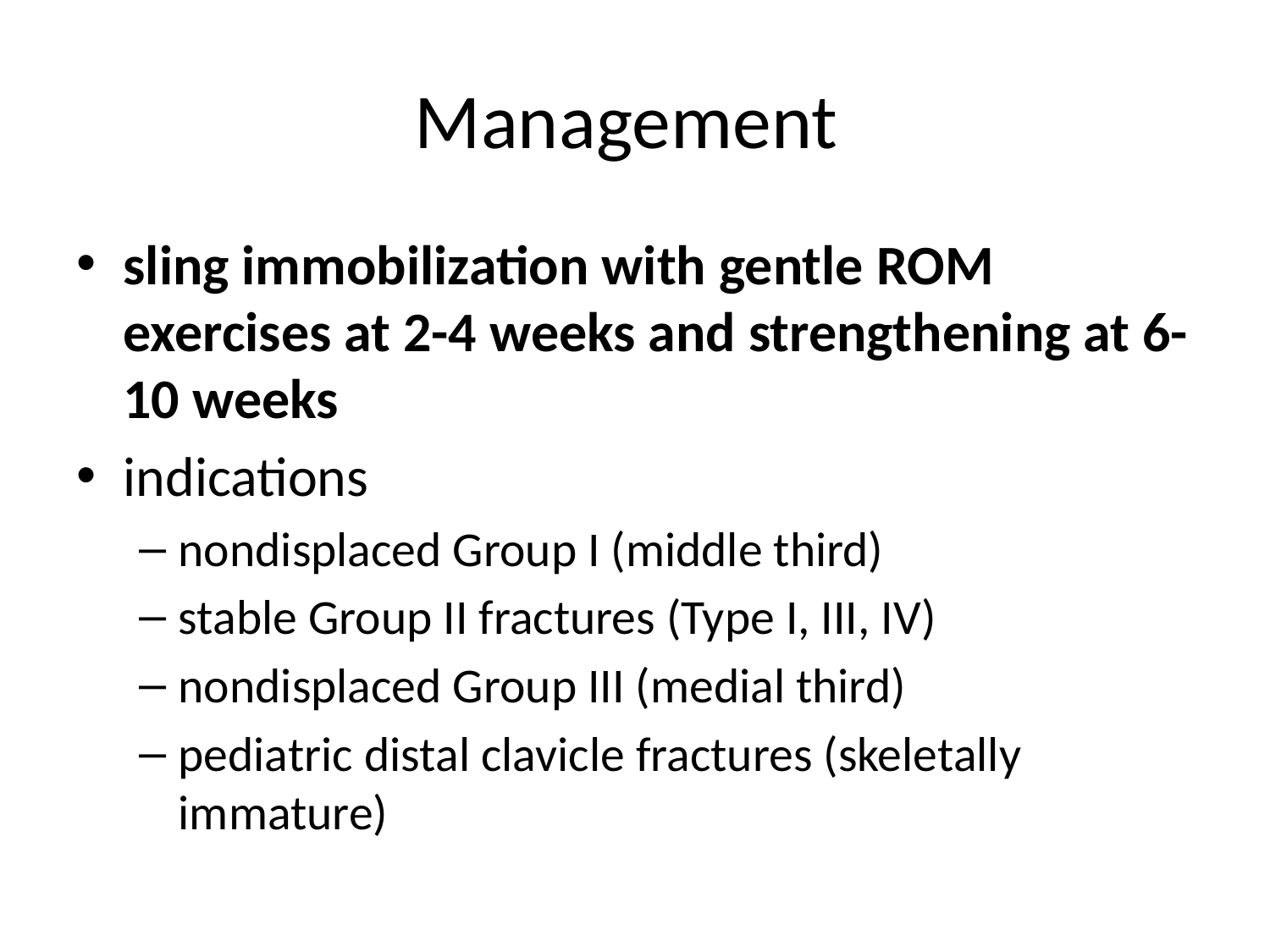

# Management
sling immobilization with gentle ROM exercises at 2-4 weeks and strengthening at 6-10 weeks
indications
nondisplaced Group I (middle third)
stable Group II fractures (Type I, III, IV)
nondisplaced Group III (medial third)
pediatric distal clavicle fractures (skeletally immature)